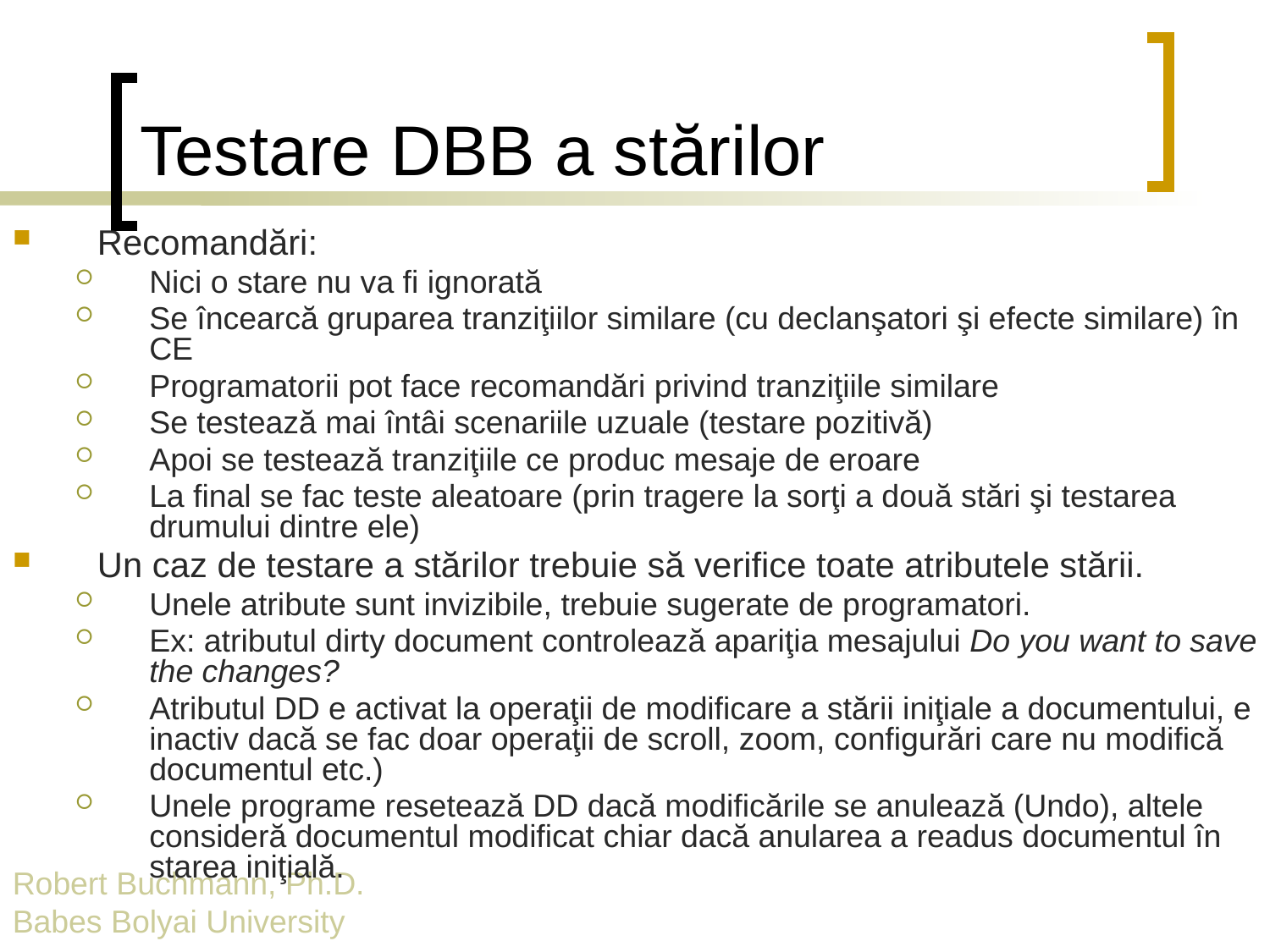

# Testare DBB a stărilor
Recomandări:
Nici o stare nu va fi ignorată
Se încearcă gruparea tranziţiilor similare (cu declanşatori şi efecte similare) în CE
Programatorii pot face recomandări privind tranziţiile similare
Se testează mai întâi scenariile uzuale (testare pozitivă)
Apoi se testează tranziţiile ce produc mesaje de eroare
La final se fac teste aleatoare (prin tragere la sorţi a două stări şi testarea drumului dintre ele)
Un caz de testare a stărilor trebuie să verifice toate atributele stării.
Unele atribute sunt invizibile, trebuie sugerate de programatori.
Ex: atributul dirty document controlează apariţia mesajului Do you want to save the changes?
Atributul DD e activat la operaţii de modificare a stării iniţiale a documentului, e inactiv dacă se fac doar operaţii de scroll, zoom, configurări care nu modifică documentul etc.)
Unele programe resetează DD dacă modificările se anulează (Undo), altele consideră documentul modificat chiar dacă anularea a readus documentul în starea iniţială.